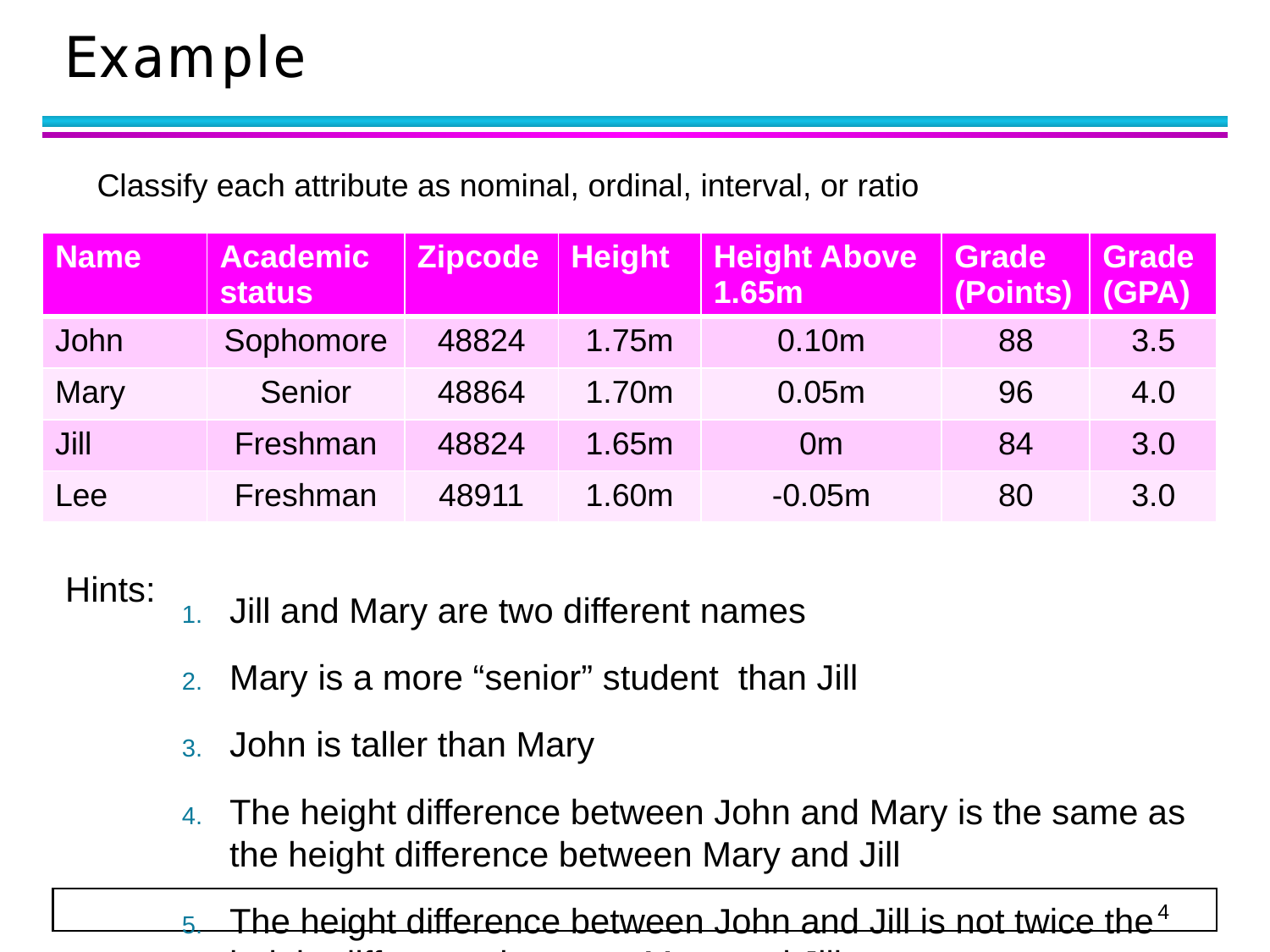

# Example
Classify each attribute as nominal, ordinal, interval, or ratio
| Name | Academic status | Zipcode | Height | Height Above 1.65m | Grade (Points) | Grade (GPA) |
| --- | --- | --- | --- | --- | --- | --- |
| John | Sophomore | 48824 | 1.75m | 0.10m | 88 | 3.5 |
| Mary | Senior | 48864 | 1.70m | 0.05m | 96 | 4.0 |
| Jill | Freshman | 48824 | 1.65m | 0m | 84 | 3.0 |
| Lee | Freshman | 48911 | 1.60m | -0.05m | 80 | 3.0 |
Hints:
Jill and Mary are two different names
Mary is a more “senior” student  than Jill
John is taller than Mary
The height difference between John and Mary is the same as the height difference between Mary and Jill
The height difference between John and Jill is not twice the height difference between Mary and Jill
The grade difference between Mary and Jill is not the same as the grade difference between Mary and Lee